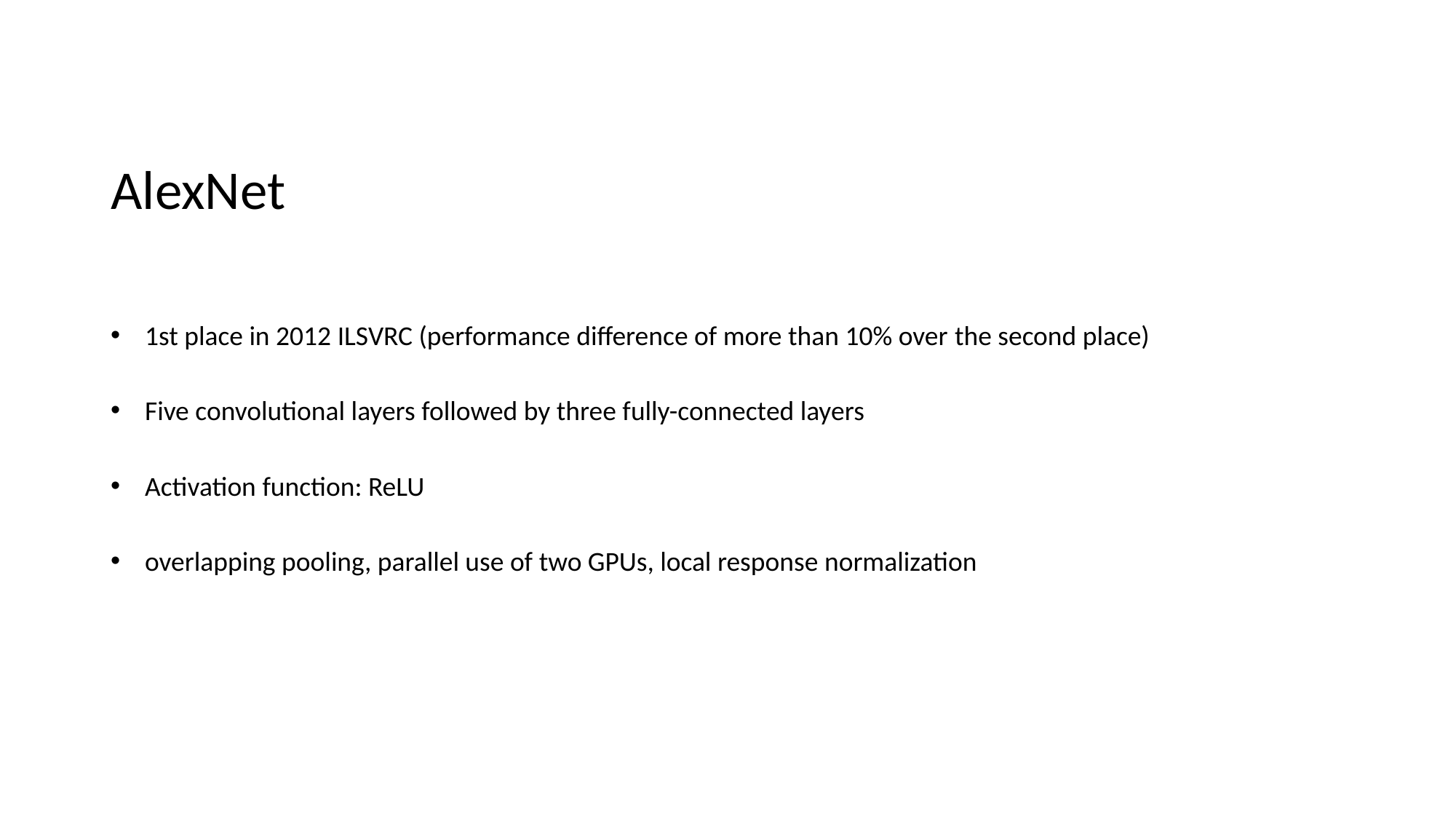

# AlexNet
1st place in 2012 ILSVRC (performance difference of more than 10% over the second place)

Five convolutional layers followed by three fully-connected layers

Activation function: ReLU

overlapping pooling, parallel use of two GPUs, local response normalization